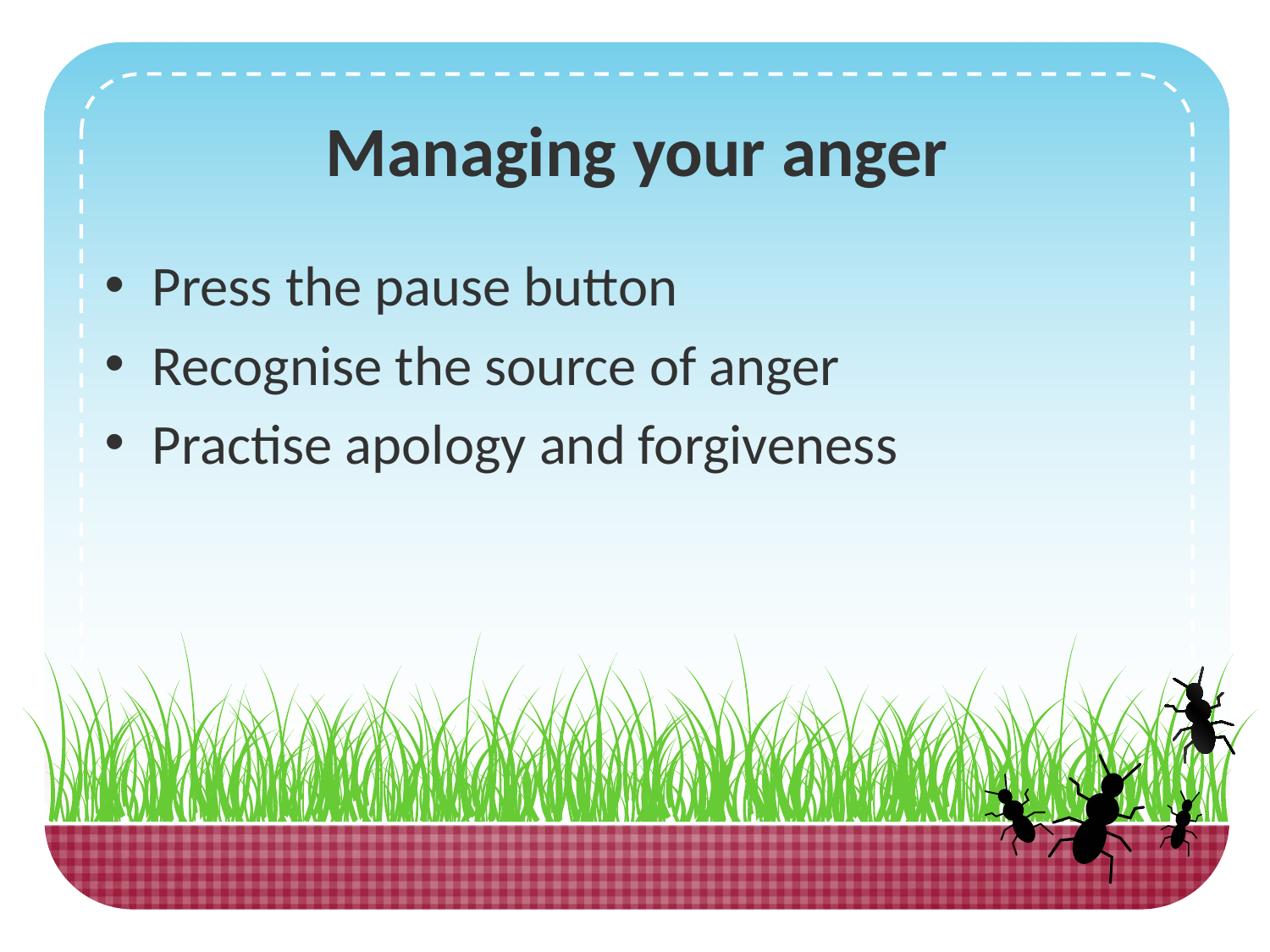

# Managing your anger
Press the pause button
Recognise the source of anger
Practise apology and forgiveness